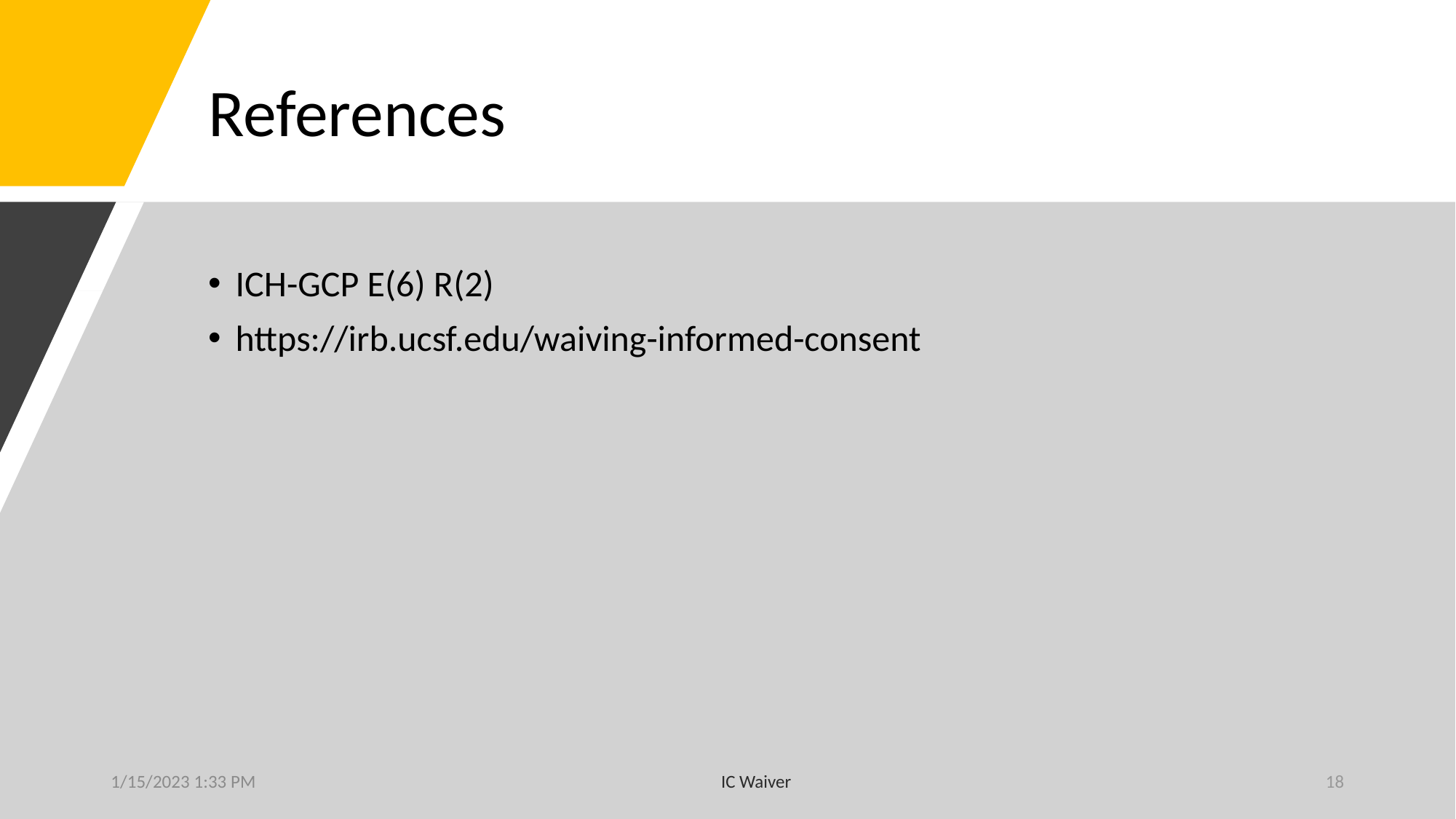

# References

ICH-GCP E(6) R(2)
https://irb.ucsf.edu/waiving-informed-consent
1/15/2023 1:33 PM
IC Waiver
18